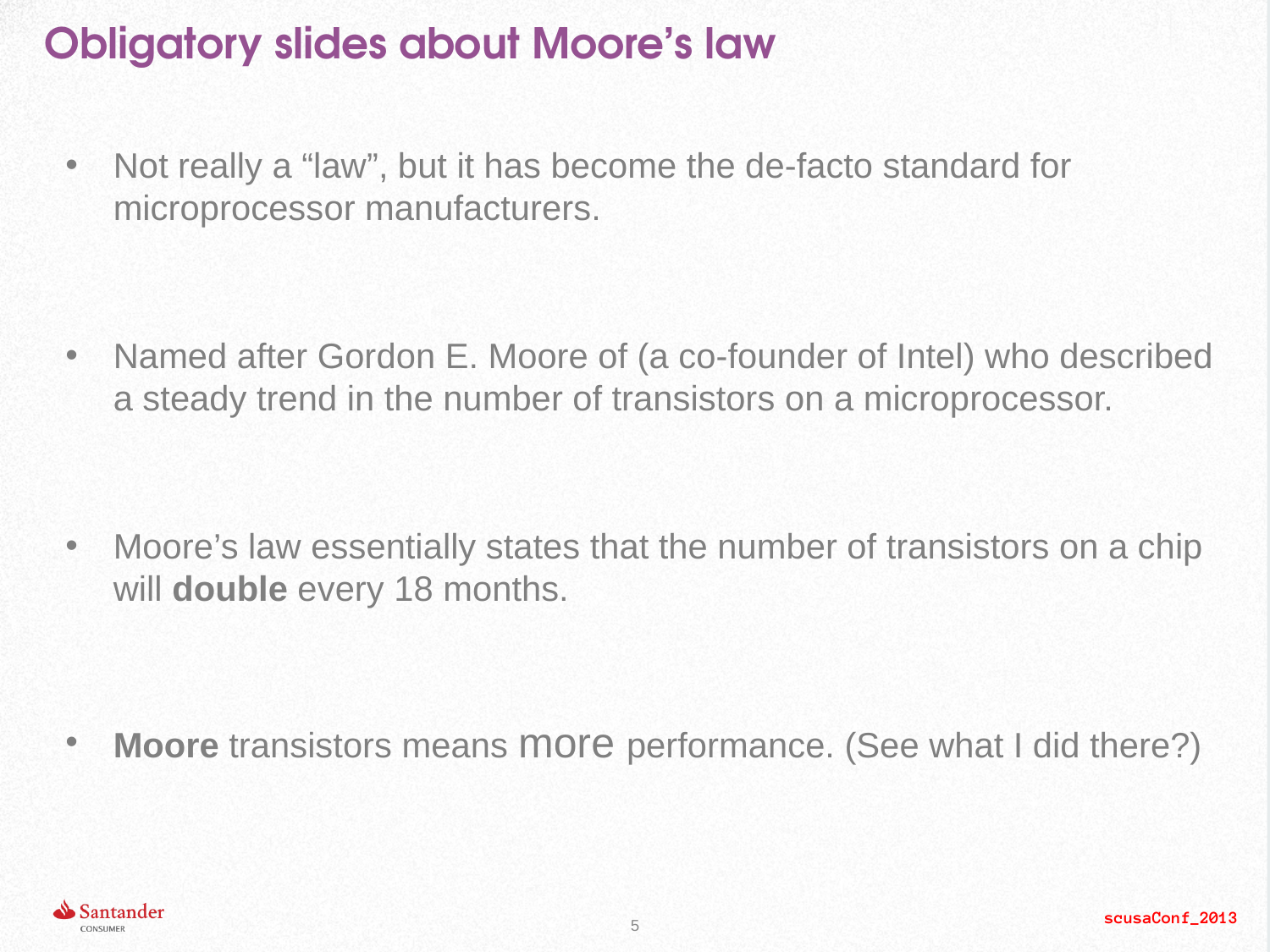

# Obligatory slides about Moore’s law

Not really a “law”, but it has become the de-facto standard for microprocessor manufacturers.

Named after Gordon E. Moore of (a co-founder of Intel) who described a steady trend in the number of transistors on a microprocessor.

Moore’s law essentially states that the number of transistors on a chip will double every 18 months.

Moore transistors means more performance. (See what I did there?)
5